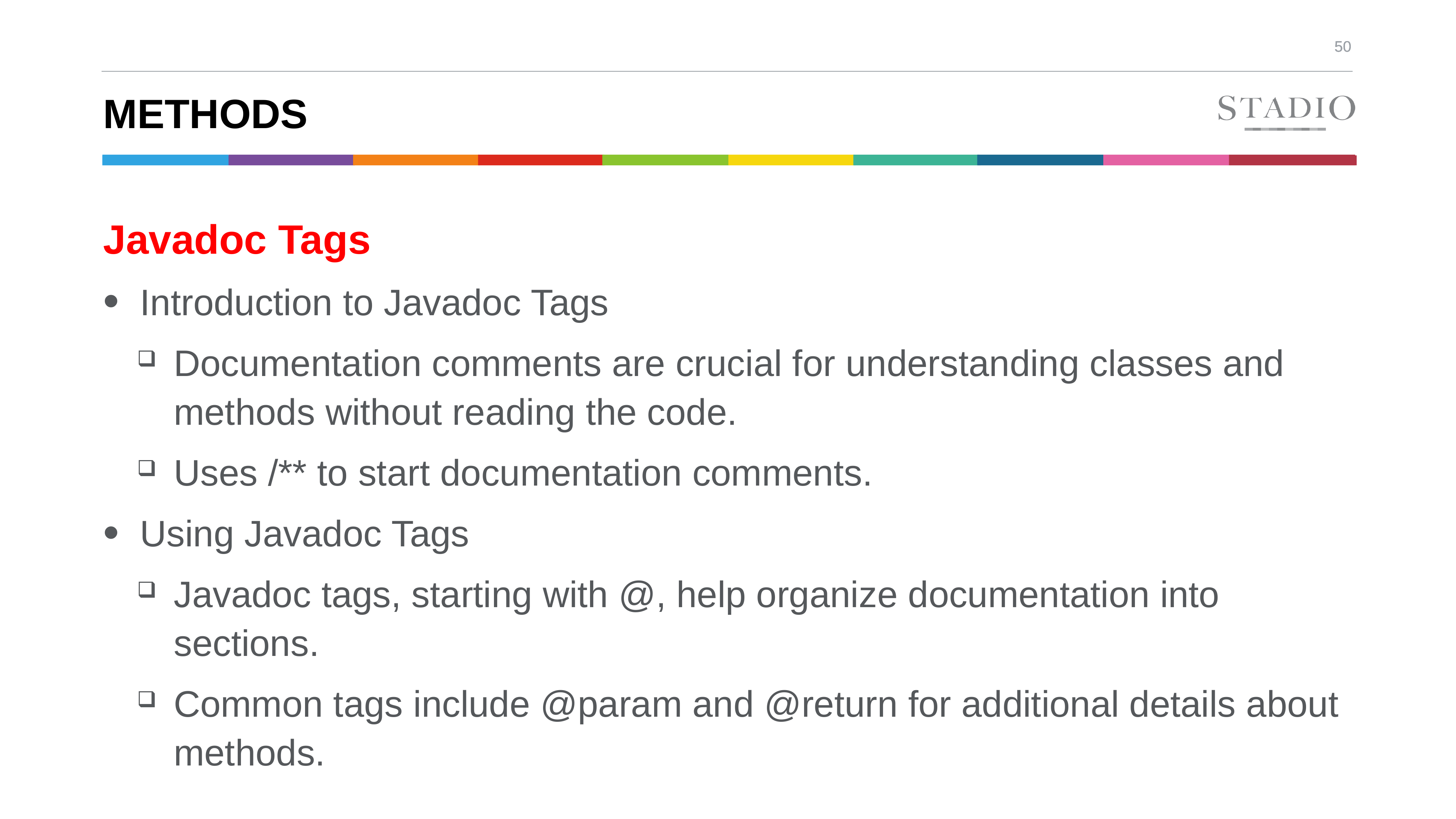

# methods

Javadoc Tags
Introduction to Javadoc Tags
Documentation comments are crucial for understanding classes and methods without reading the code.
Uses /** to start documentation comments.
Using Javadoc Tags
Javadoc tags, starting with @, help organize documentation into sections.
Common tags include @param and @return for additional details about methods.